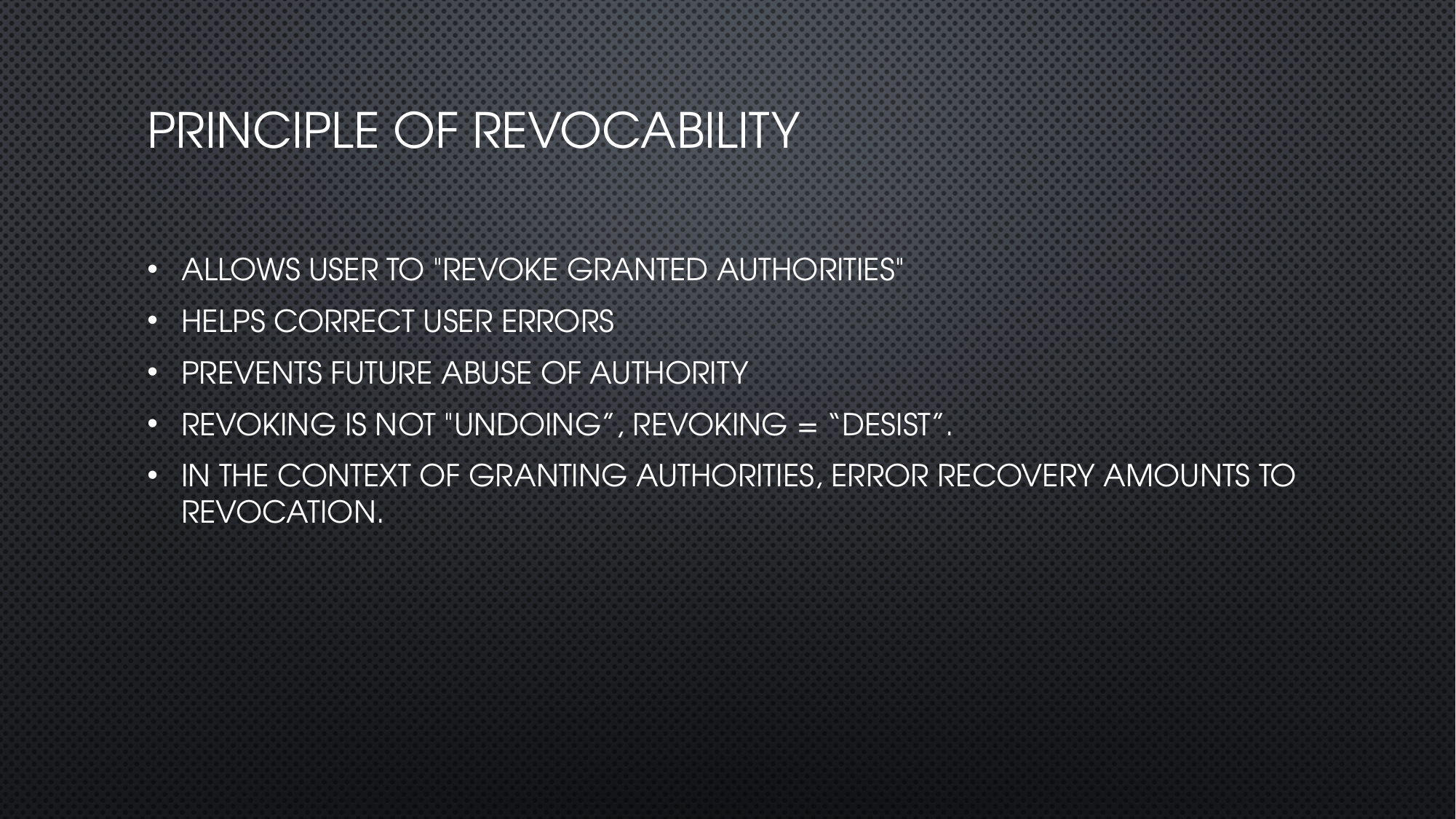

# Principle Of Revocability
Allows user to "revoke granted authorities"
Helps correct user errors
Prevents future abuse of authority
Revoking is not "undoing”, revoking = “desist”.
In the context of granting authorities, error recovery amounts to revocation.